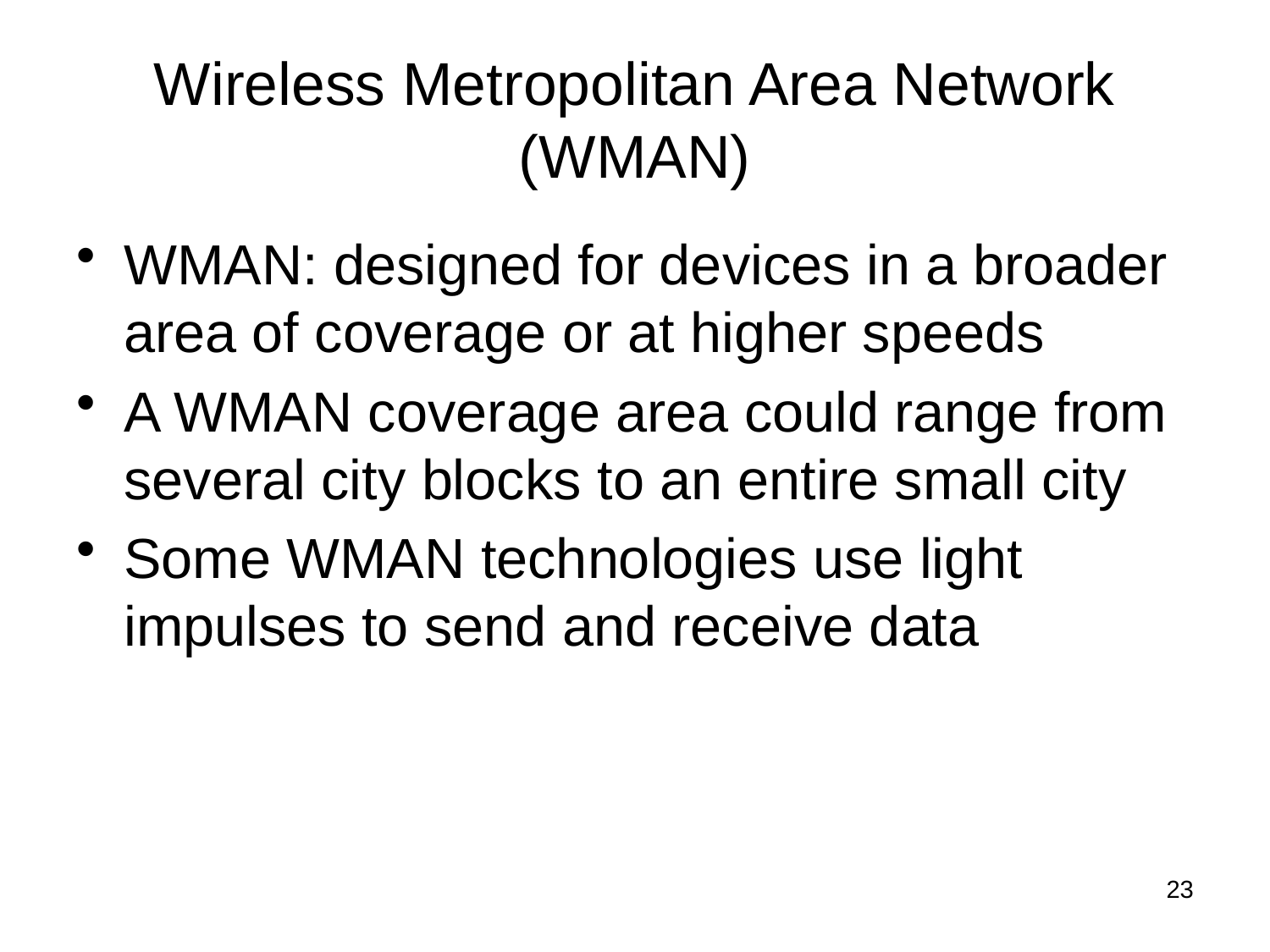

# Wireless Metropolitan Area Network (WMAN)
WMAN: designed for devices in a broader area of coverage or at higher speeds
A WMAN coverage area could range from several city blocks to an entire small city
Some WMAN technologies use light impulses to send and receive data
23